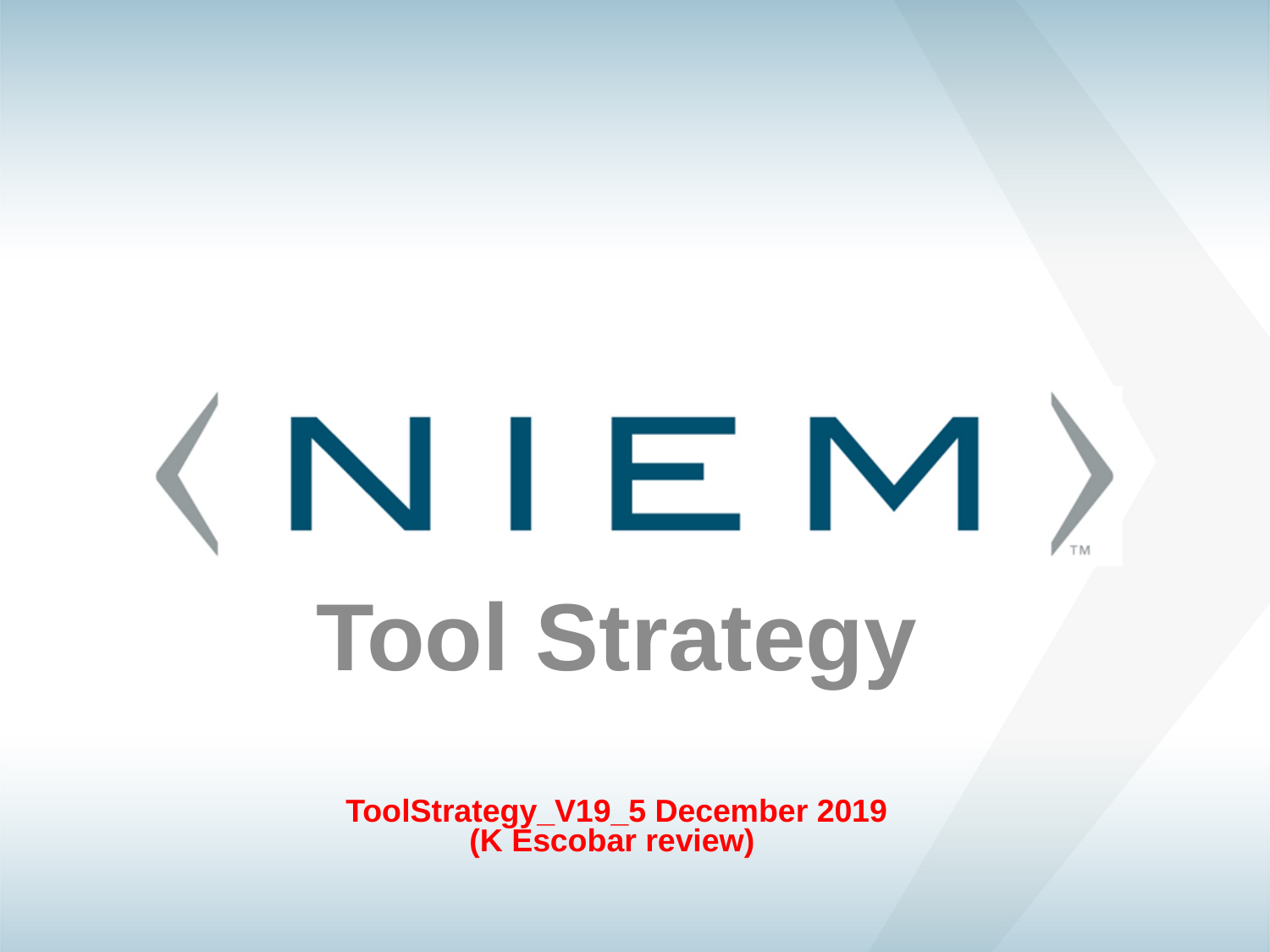

Tool Strategy

ToolStrategy_V19_5 December 2019
(K Escobar review)